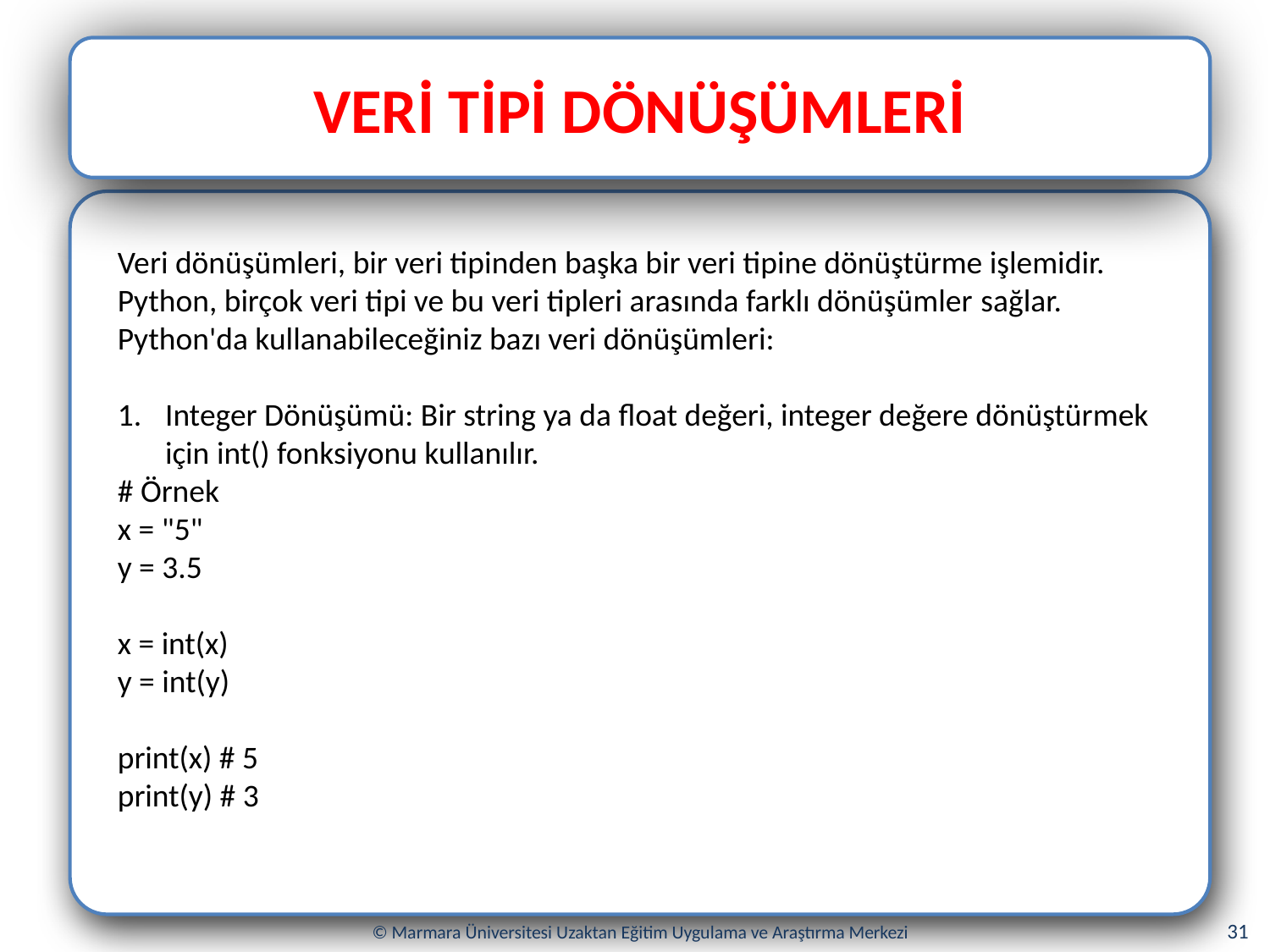

VERİ TİPİ DÖNÜŞÜMLERİ

Veri dönüşümleri, bir veri tipinden başka bir veri tipine dönüştürme işlemidir. Python, birçok veri tipi ve bu veri tipleri arasında farklı dönüşümler sağlar. Python'da kullanabileceğiniz bazı veri dönüşümleri:

Integer Dönüşümü: Bir string ya da float değeri, integer değere dönüştürmek için int() fonksiyonu kullanılır.
# Örnek
x = "5"
y = 3.5

x = int(x)
y = int(y)

print(x) # 5
print(y) # 3

31
© Marmara Üniversitesi Uzaktan Eğitim Uygulama ve Araştırma Merkezi